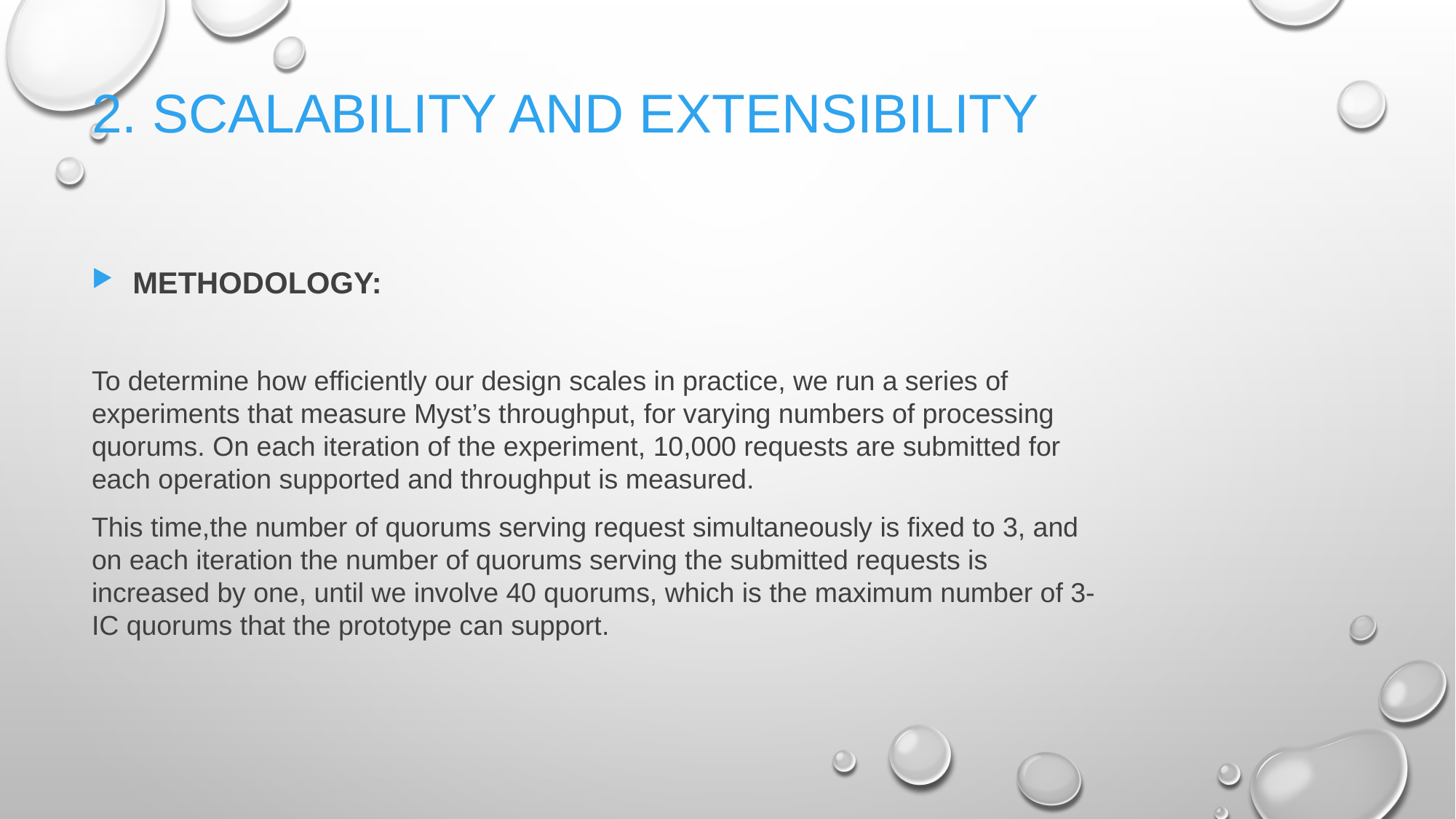

2. SCALABILITY AND EXTENSIBILITY
METHODOLOGY:

To determine how efficiently our design scales in practice, we run a series of experiments that measure Myst’s throughput, for varying numbers of processing quorums. On each iteration of the experiment, 10,000 requests are submitted for each operation supported and throughput is measured.
This time,the number of quorums serving request simultaneously is fixed to 3, and on each iteration the number of quorums serving the submitted requests is increased by one, until we involve 40 quorums, which is the maximum number of 3-IC quorums that the prototype can support.